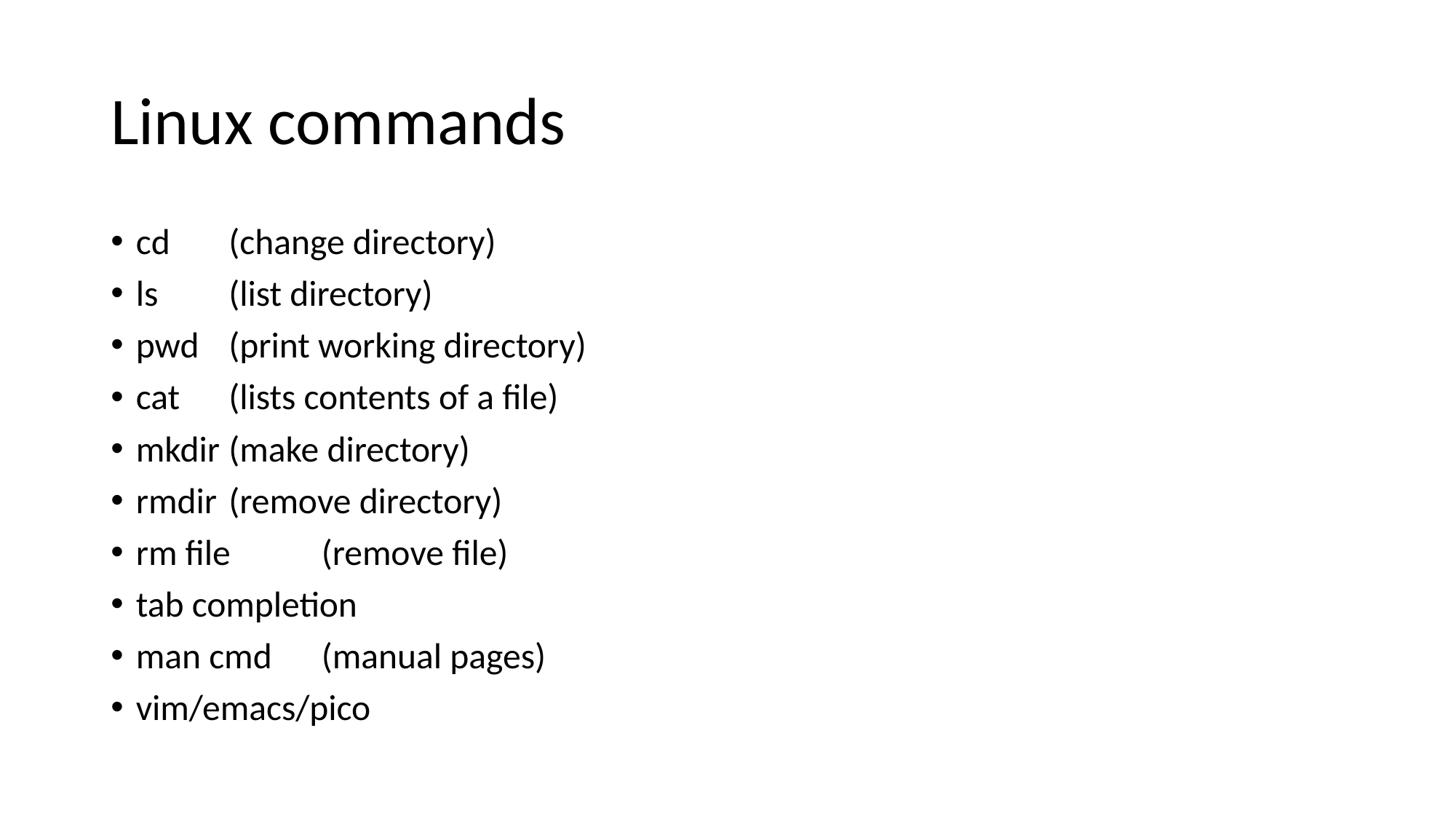

# Linux commands
cd    			(change directory)
ls			(list directory)
pwd  		(print working directory)
cat			(lists contents of a file)
mkdir		(make directory)
rmdir		(remove directory)
rm file		(remove file)
tab completion
man cmd		(manual pages)
vim/emacs/pico